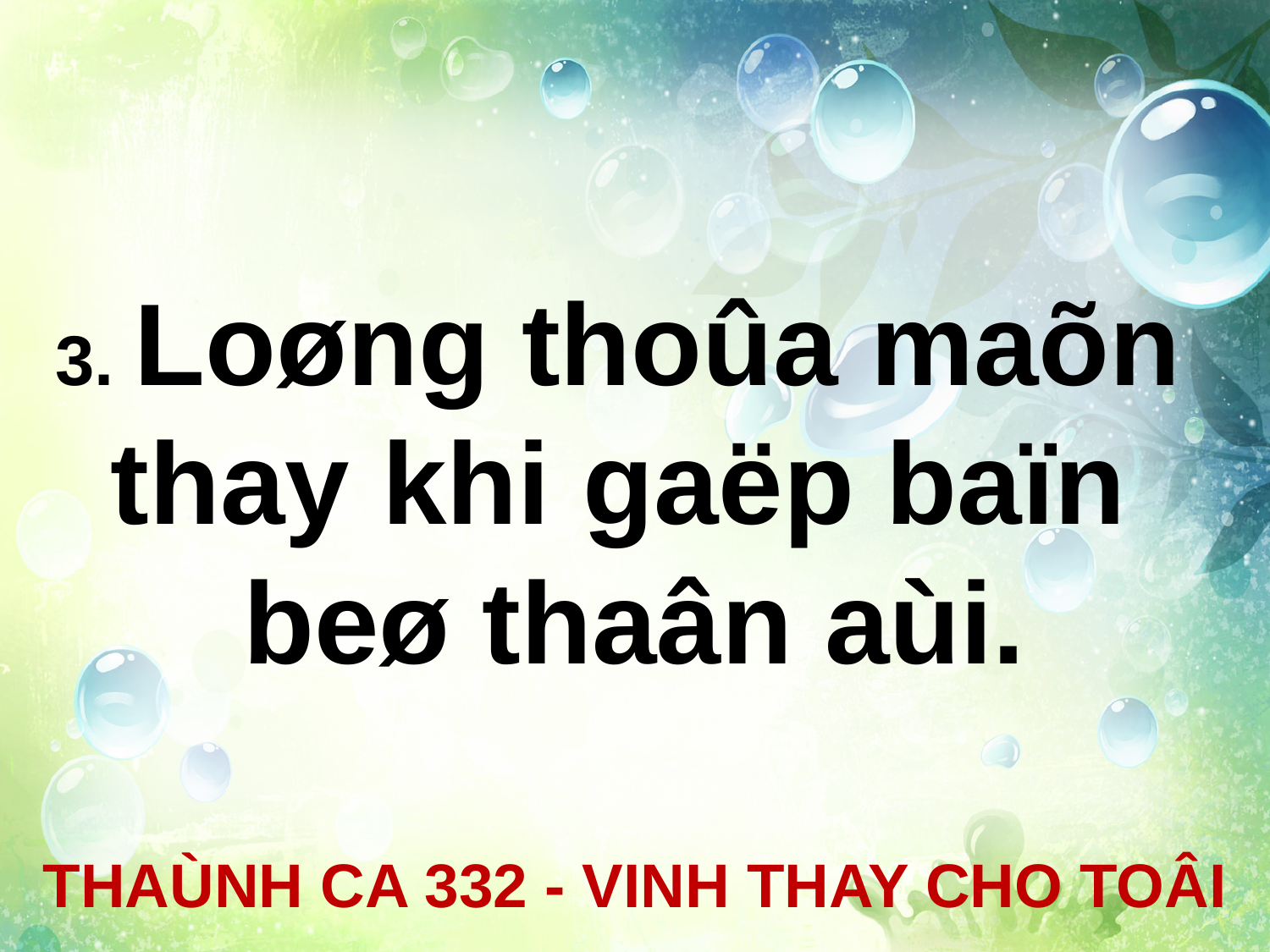

3. Loøng thoûa maõn
thay khi gaëp baïn
beø thaân aùi.
THAÙNH CA 332 - VINH THAY CHO TOÂI